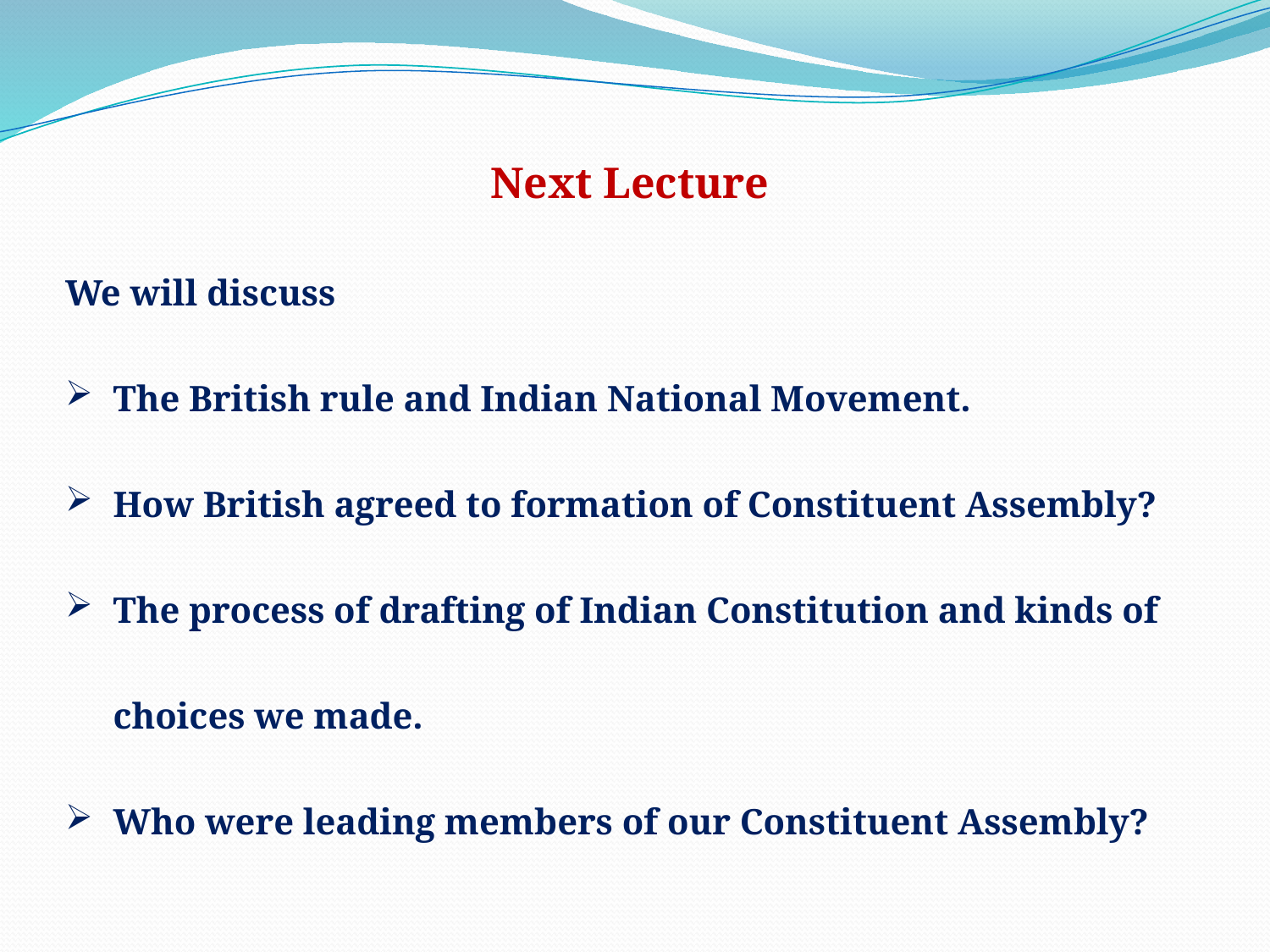

Next Lecture
We will discuss
The British rule and Indian National Movement.
How British agreed to formation of Constituent Assembly?
The process of drafting of Indian Constitution and kinds of choices we made.
Who were leading members of our Constituent Assembly?